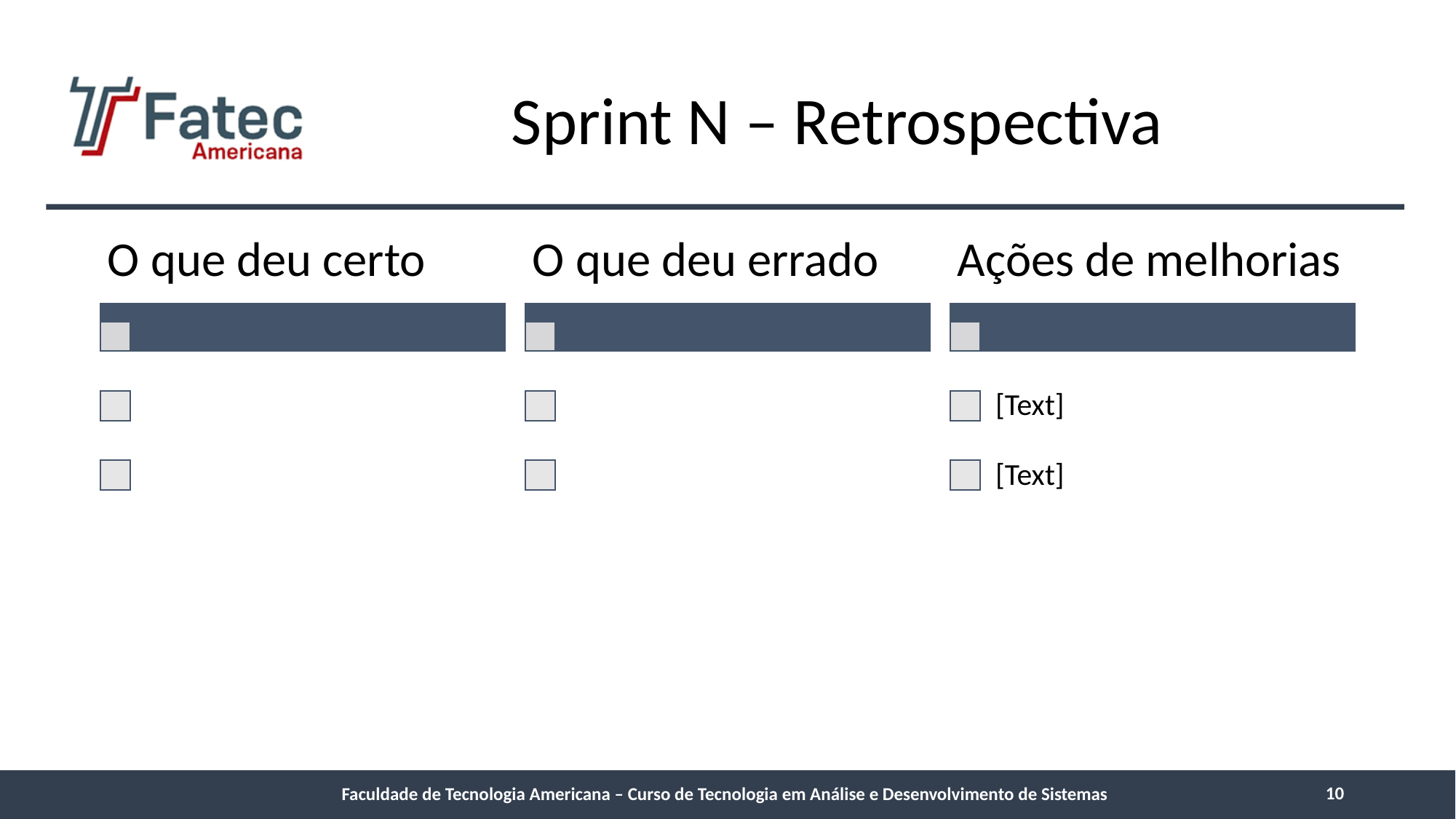

# Sprint N – Retrospectiva
O que deu certo

O que deu errado

Ações de melhorias
[Text]
[Text]
10
Faculdade de Tecnologia Americana – Curso de Tecnologia em Análise e Desenvolvimento de Sistemas